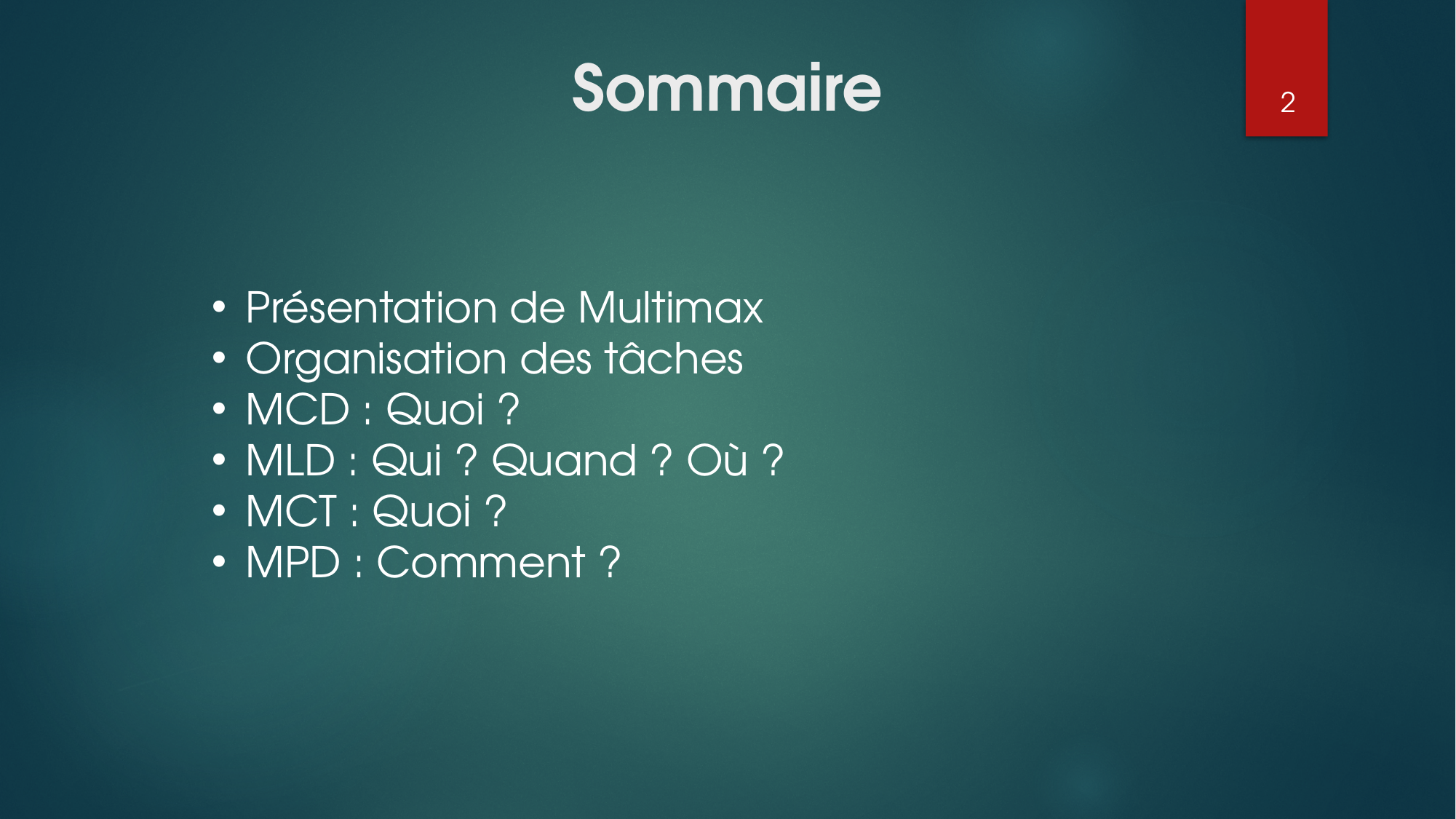

# Sommaire
2
Présentation de Multimax
Organisation des tâches
MCD : Quoi ?
MLD : Qui ? Quand ? Où ?
MCT : Quoi ?
MPD : Comment ?